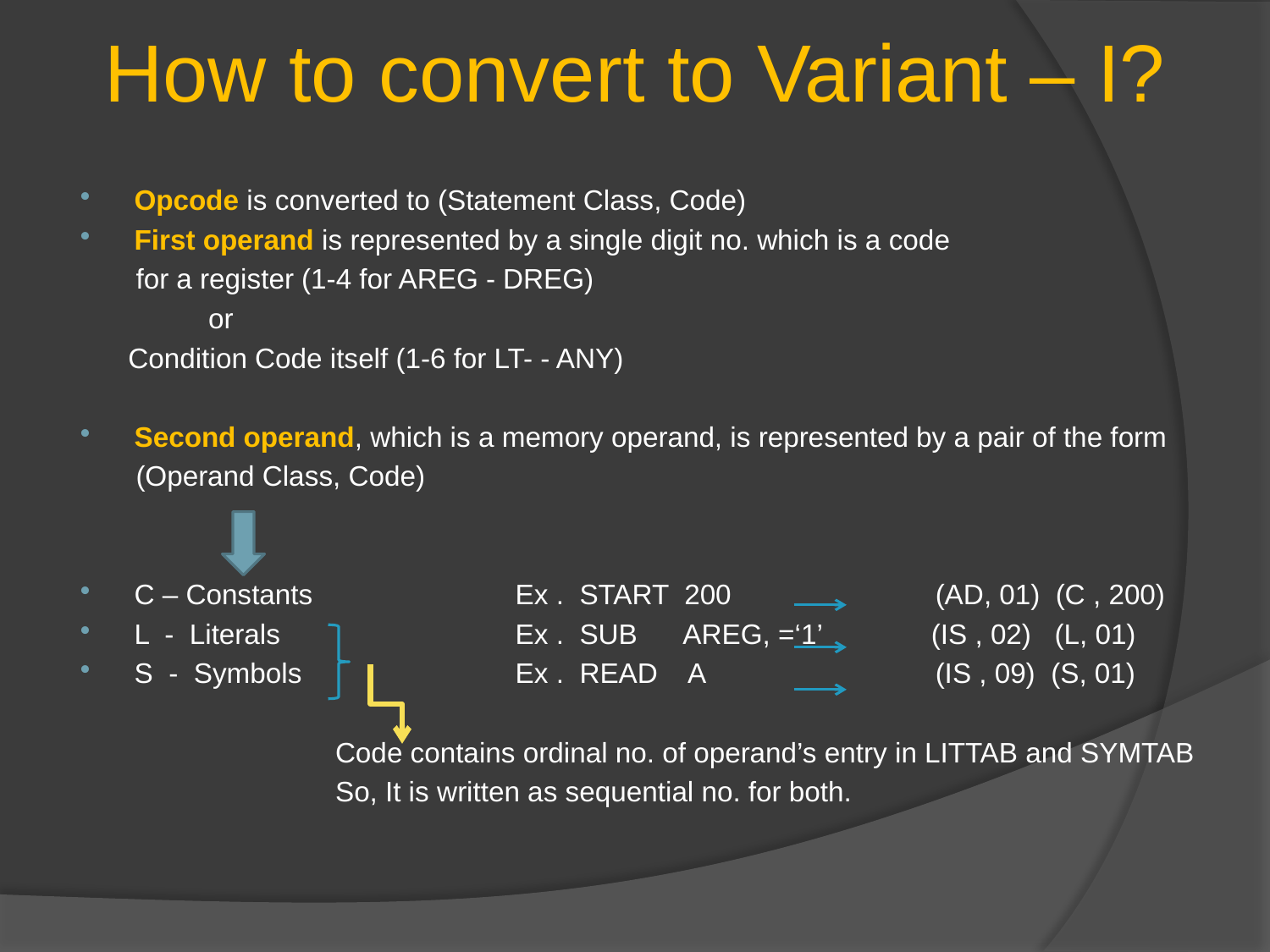

# How to convert to Variant – I?
Opcode is converted to (Statement Class, Code)
First operand is represented by a single digit no. which is a code
       for a register (1-4 for AREG - DREG)
	or
      Condition Code itself (1-6 for LT- - ANY)

Second operand, which is a memory operand, is represented by a pair of the form
       (Operand Class, Code)

C – Constants		Ex .  START  200           	     (AD, 01)  (C , 200)
L  -  Literals		Ex .  SUB      AREG, =‘1’              (IS , 02)   (L, 01)
S  -  Symbols		Ex .  READ    A           	     (IS , 09)  (S, 01)

		Code contains ordinal no. of operand’s entry in LITTAB and SYMTAB
		So, It is written as sequential no. for both.